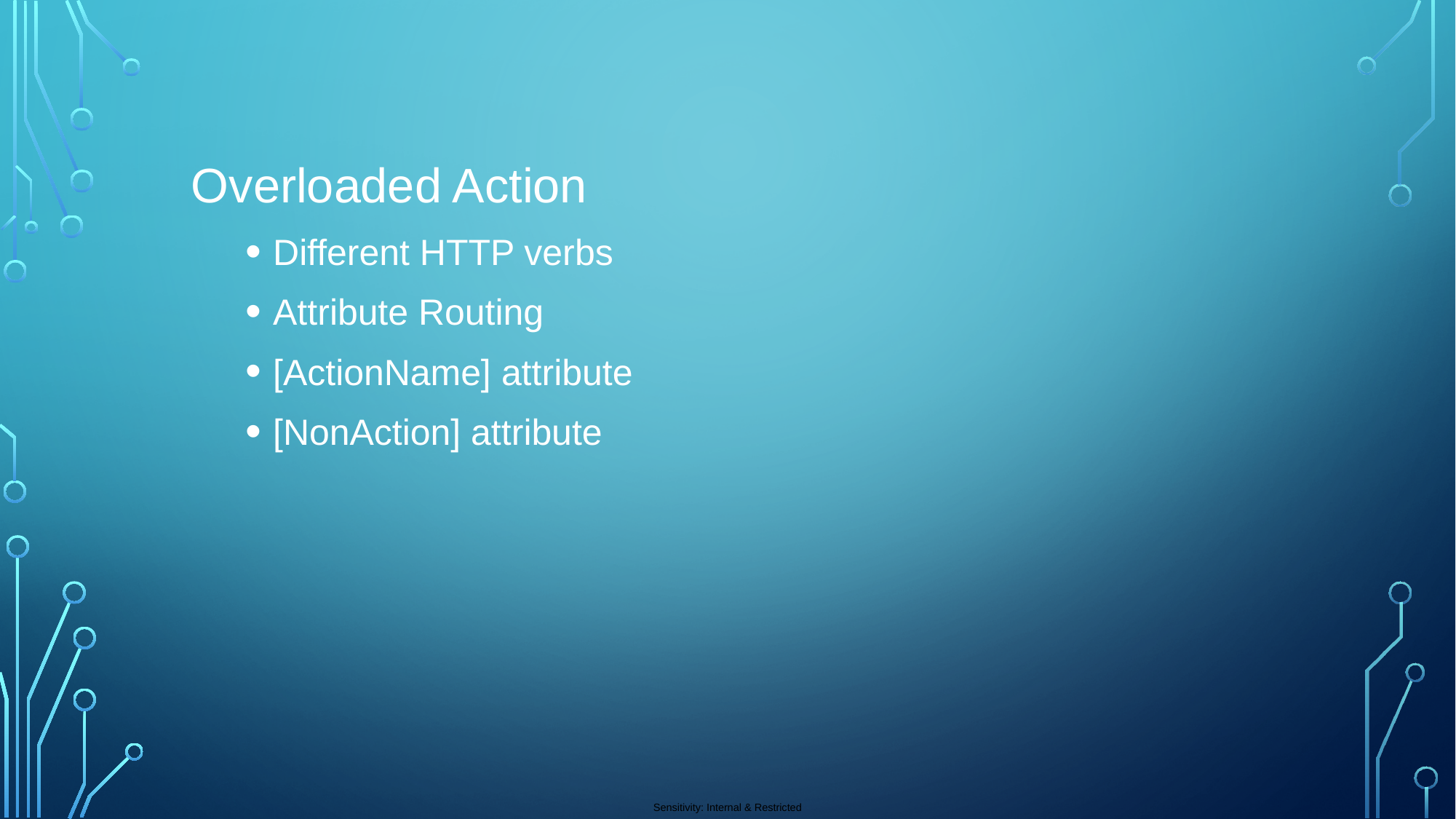

Overloaded Action
Different HTTP verbs
Attribute Routing
[ActionName] attribute
[NonAction] attribute